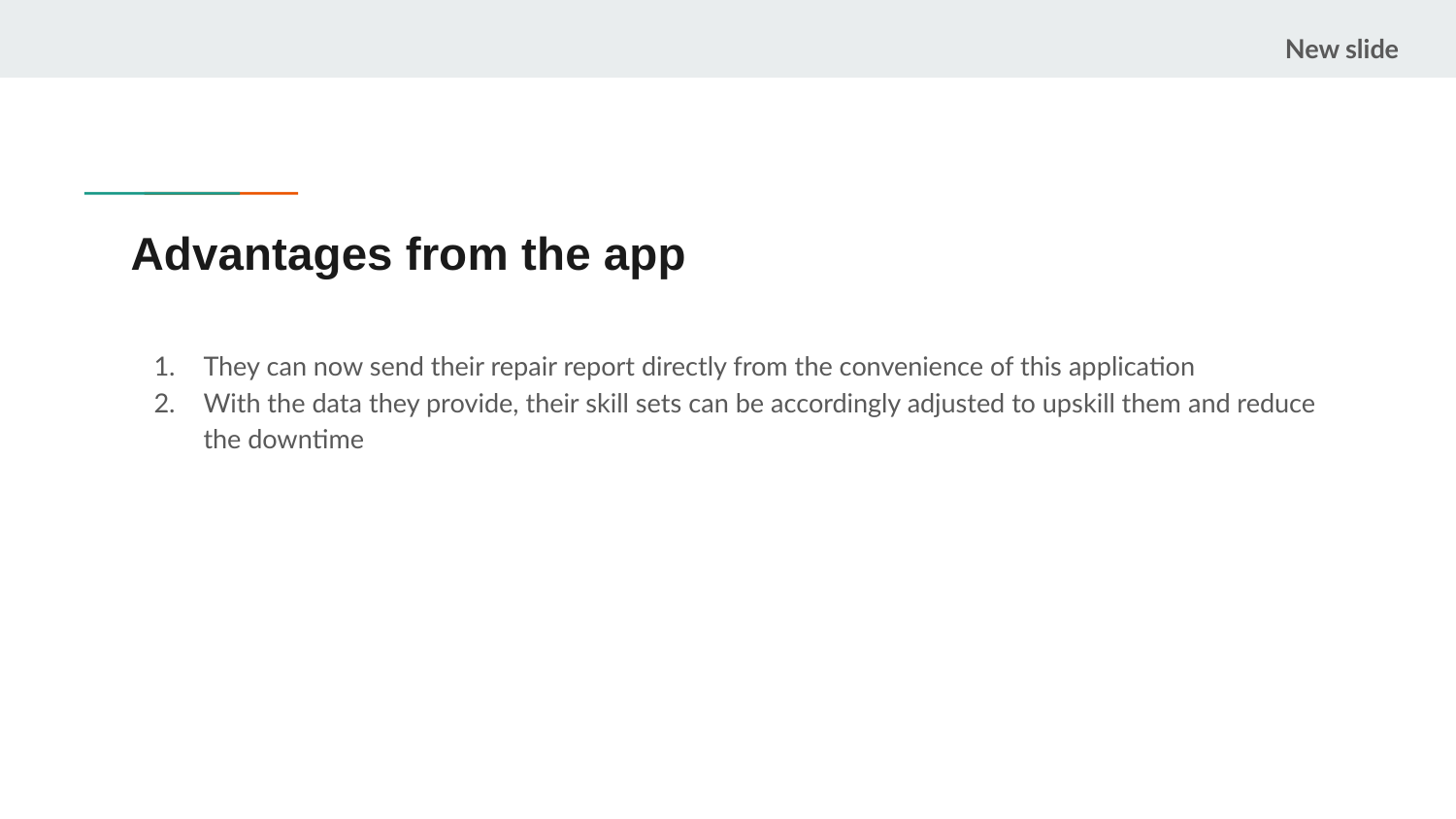

New slide
# Advantages from the app
They can now send their repair report directly from the convenience of this application
With the data they provide, their skill sets can be accordingly adjusted to upskill them and reduce the downtime